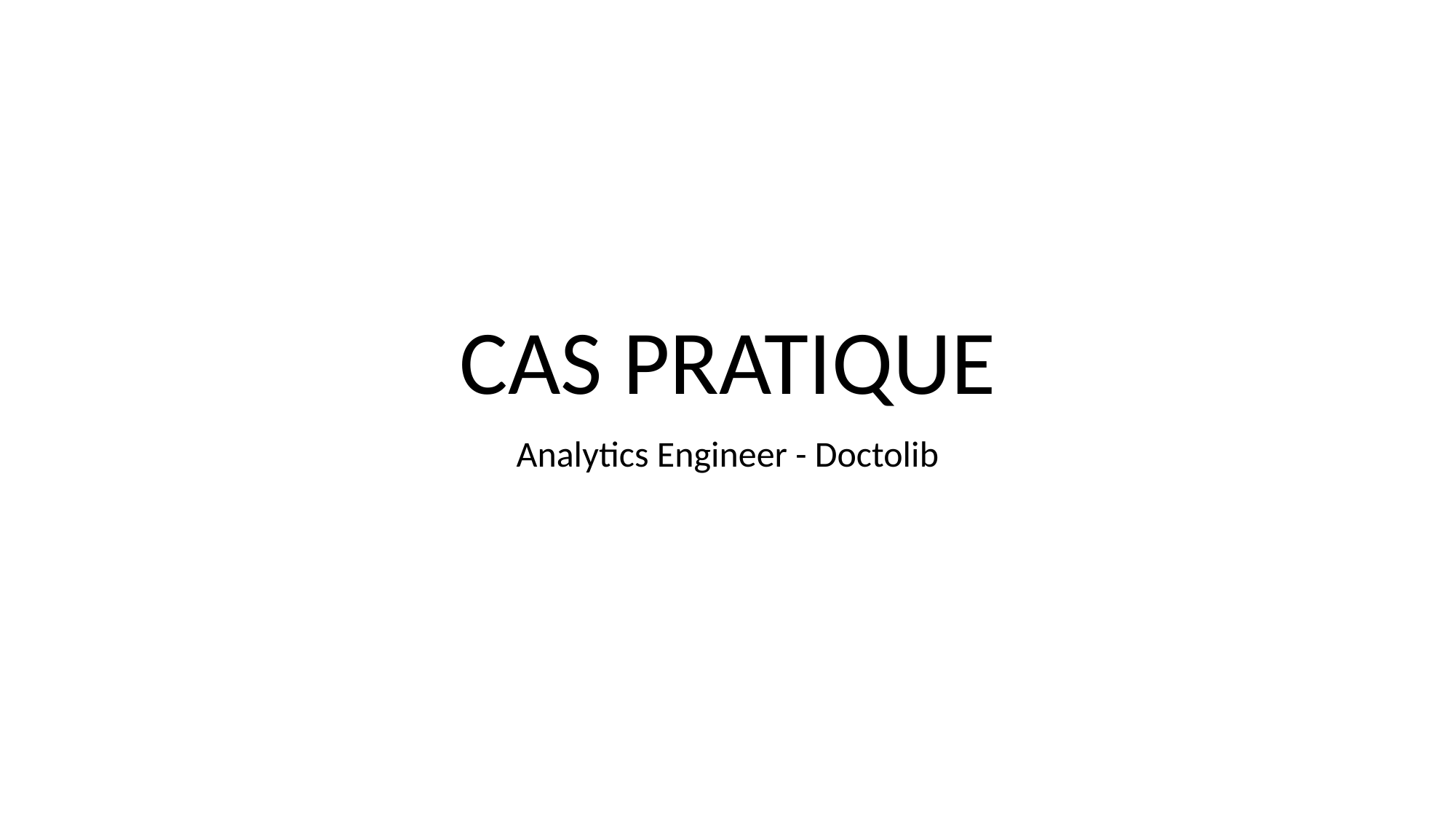

# CAS PRATIQUE
Analytics Engineer - Doctolib